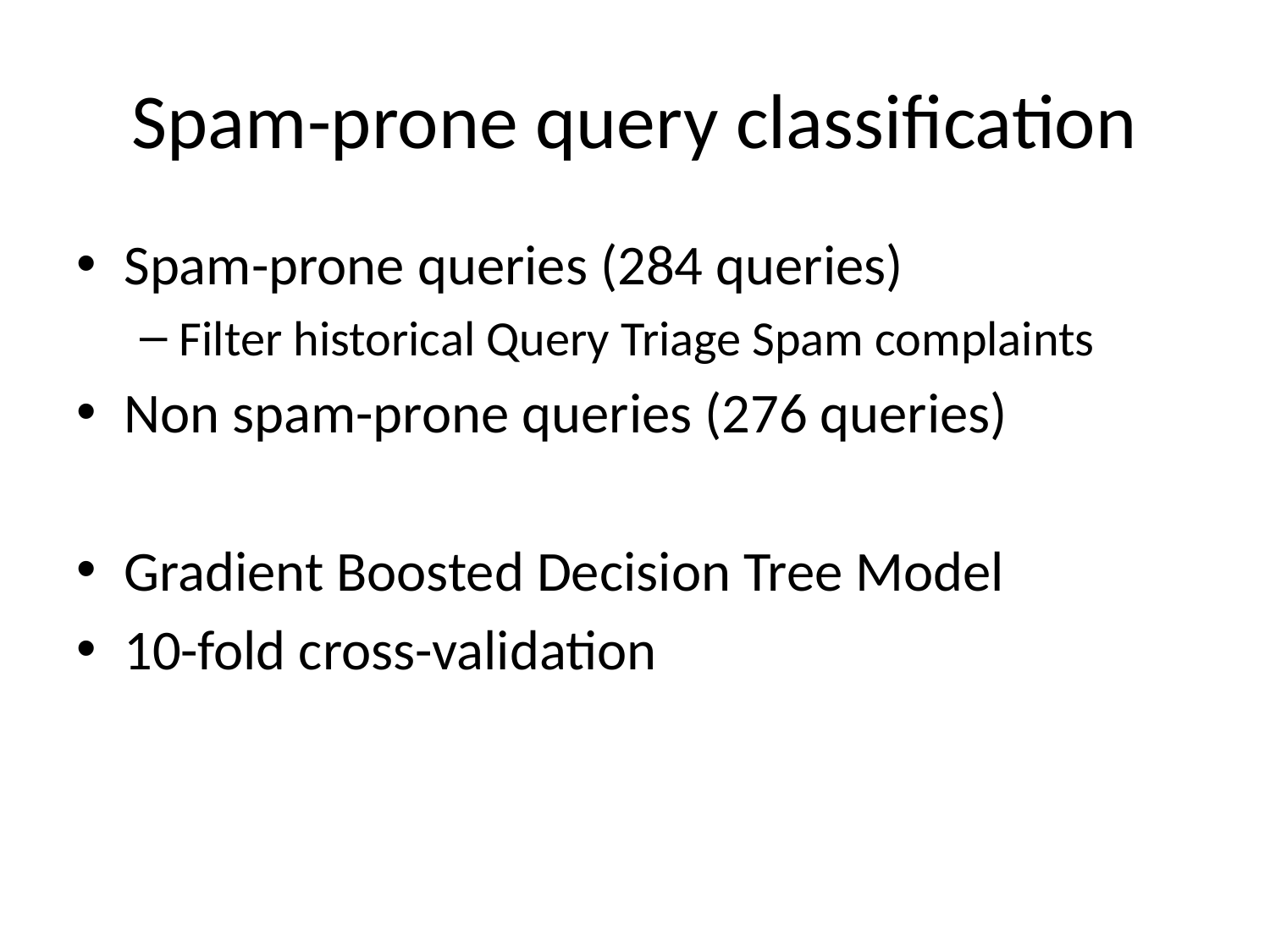

# Spam-prone query classification
Spam-prone queries (284 queries)
Filter historical Query Triage Spam complaints
Non spam-prone queries (276 queries)

Gradient Boosted Decision Tree Model
10-fold cross-validation